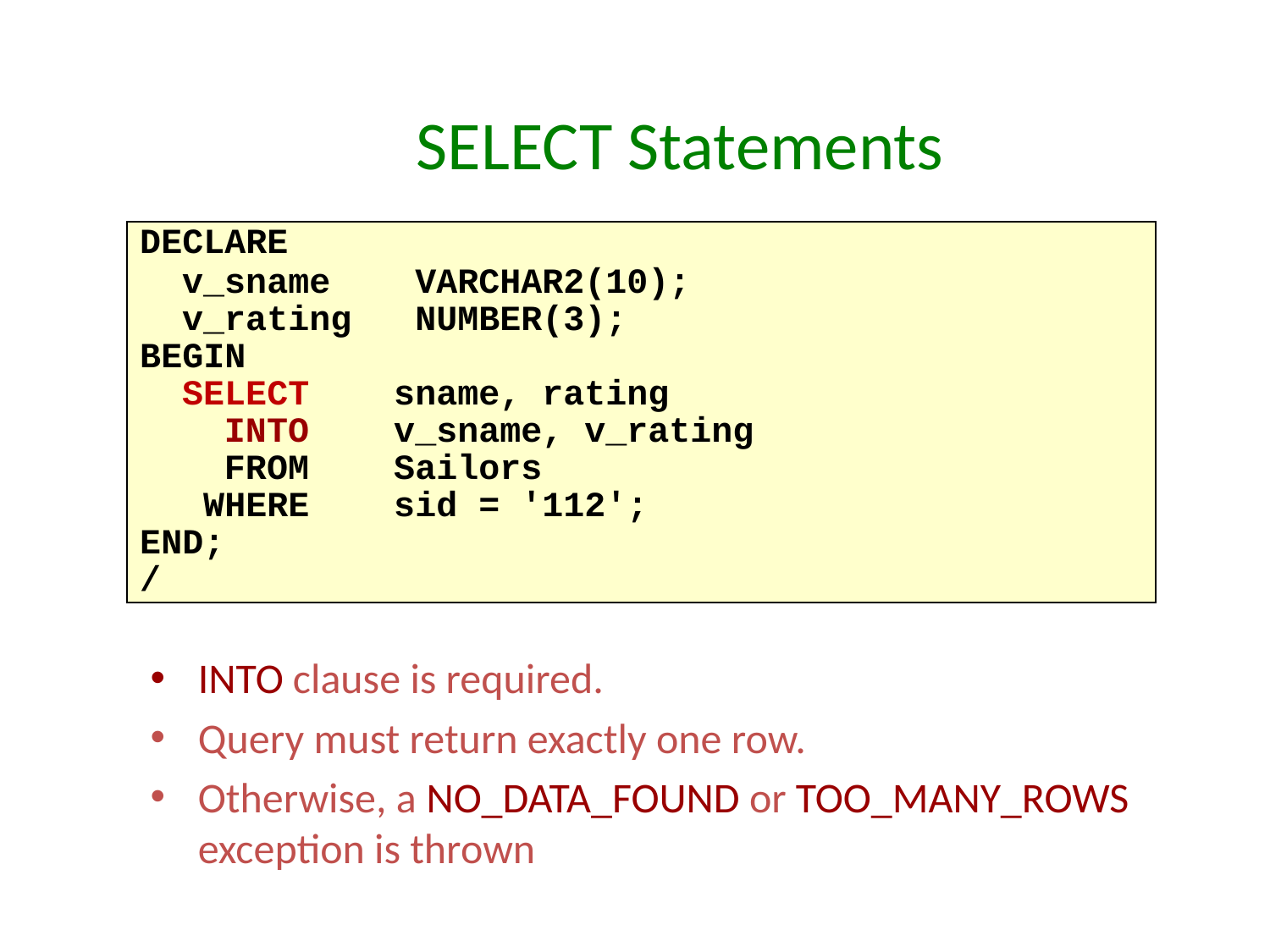

# SELECT Statements
DECLARE
  v_sname	 VARCHAR2(10);
  v_rating	 NUMBER(3);
BEGIN
  SELECT	sname, rating
    INTO	v_sname, v_rating
    FROM	Sailors
   WHERE	sid = '112';
END;
/
INTO clause is required.
Query must return exactly one row.
Otherwise, a NO_DATA_FOUND or TOO_MANY_ROWS exception is thrown